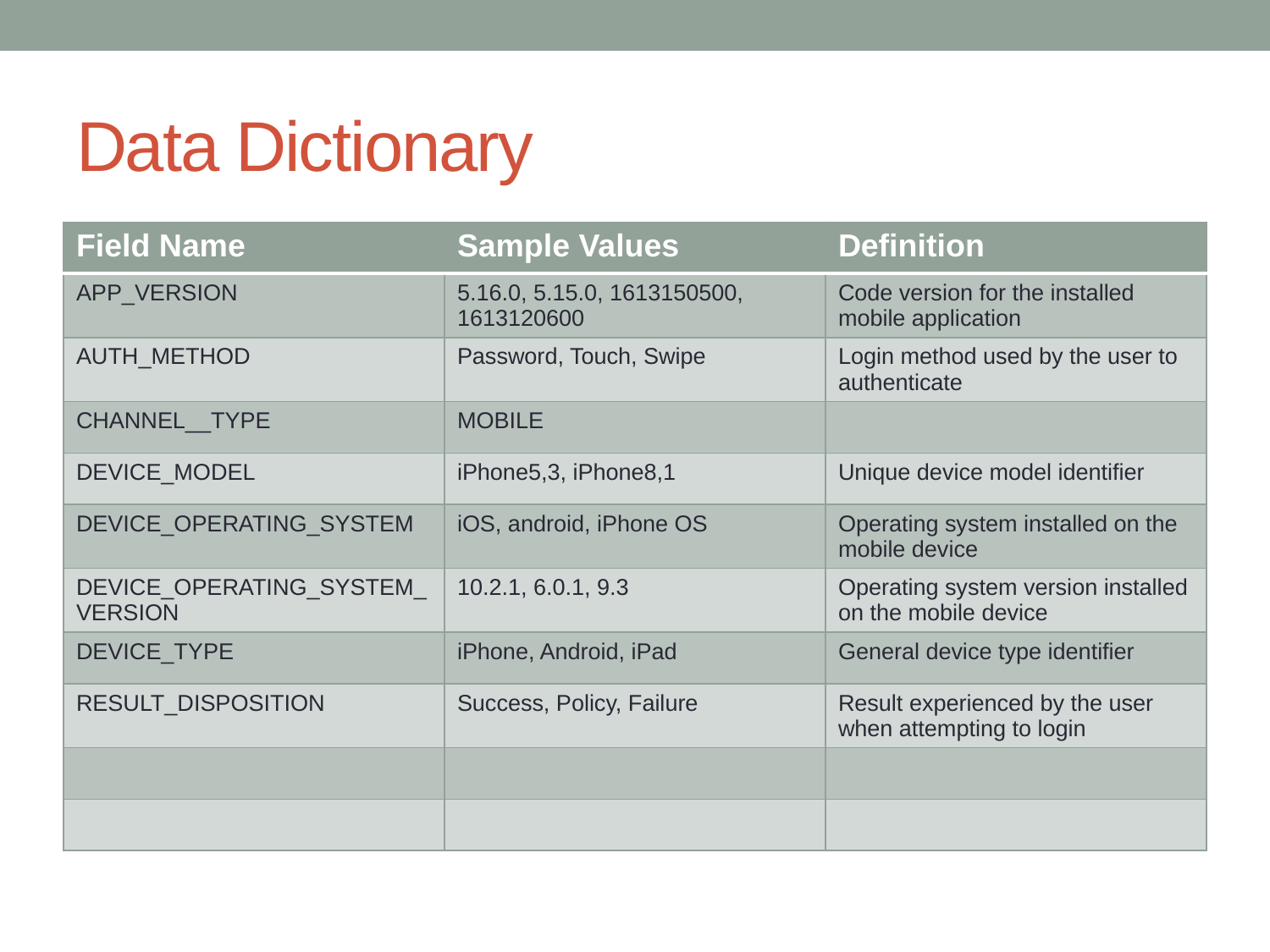

# Data Dictionary
| Field Name | Sample Values | Definition |
| --- | --- | --- |
| APP\_VERSION | 5.16.0, 5.15.0, 1613150500,  1613120600 | Code version for the installed mobile application |
| AUTH\_METHOD | Password, Touch, Swipe | Login method used by the user to authenticate |
| CHANNEL\_\_TYPE | MOBILE |  |
| DEVICE\_MODEL | iPhone5,3, iPhone8,1 | Unique device model identifier |
| DEVICE\_OPERATING\_SYSTEM | iOS, android, iPhone OS | Operating system installed on the mobile device |
| DEVICE\_OPERATING\_SYSTEM\_VERSION | 10.2.1, 6.0.1, 9.3 | Operating system version installed on the mobile device |
| DEVICE\_TYPE | iPhone, Android, iPad | General device type identifier |
| RESULT\_DISPOSITION | Success, Policy, Failure | Result experienced by the user when attempting to login |
|  |  |  |
|  |  |  |